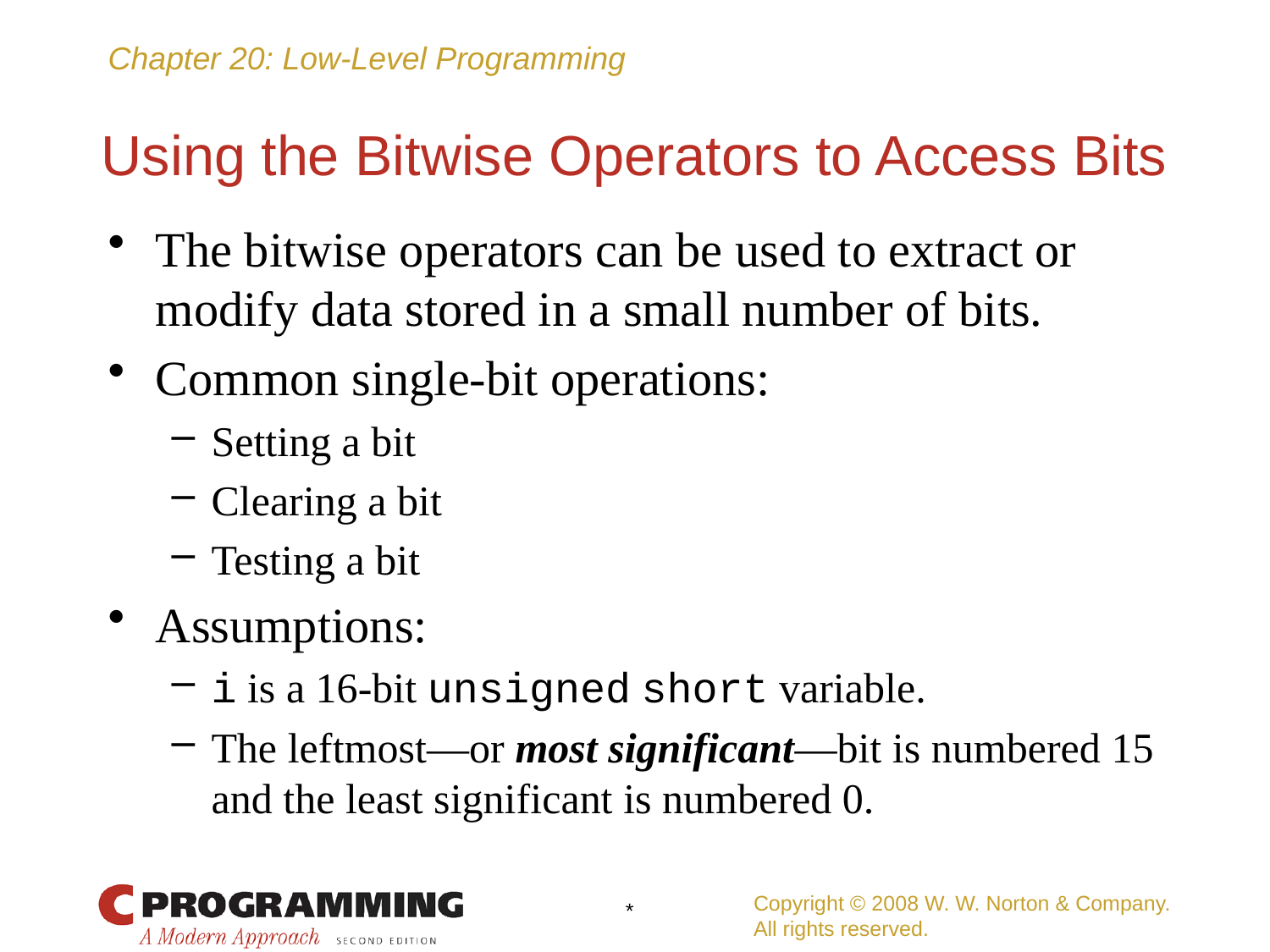

# Using the Bitwise Operators to Access Bits
The bitwise operators can be used to extract or modify data stored in a small number of bits.
Common single-bit operations:
Setting a bit
Clearing a bit
Testing a bit
Assumptions:
i is a 16-bit unsigned short variable.
The leftmost—or most significant—bit is numbered 15 and the least significant is numbered 0.
Copyright © 2008 W. W. Norton & Company.
All rights reserved.
*